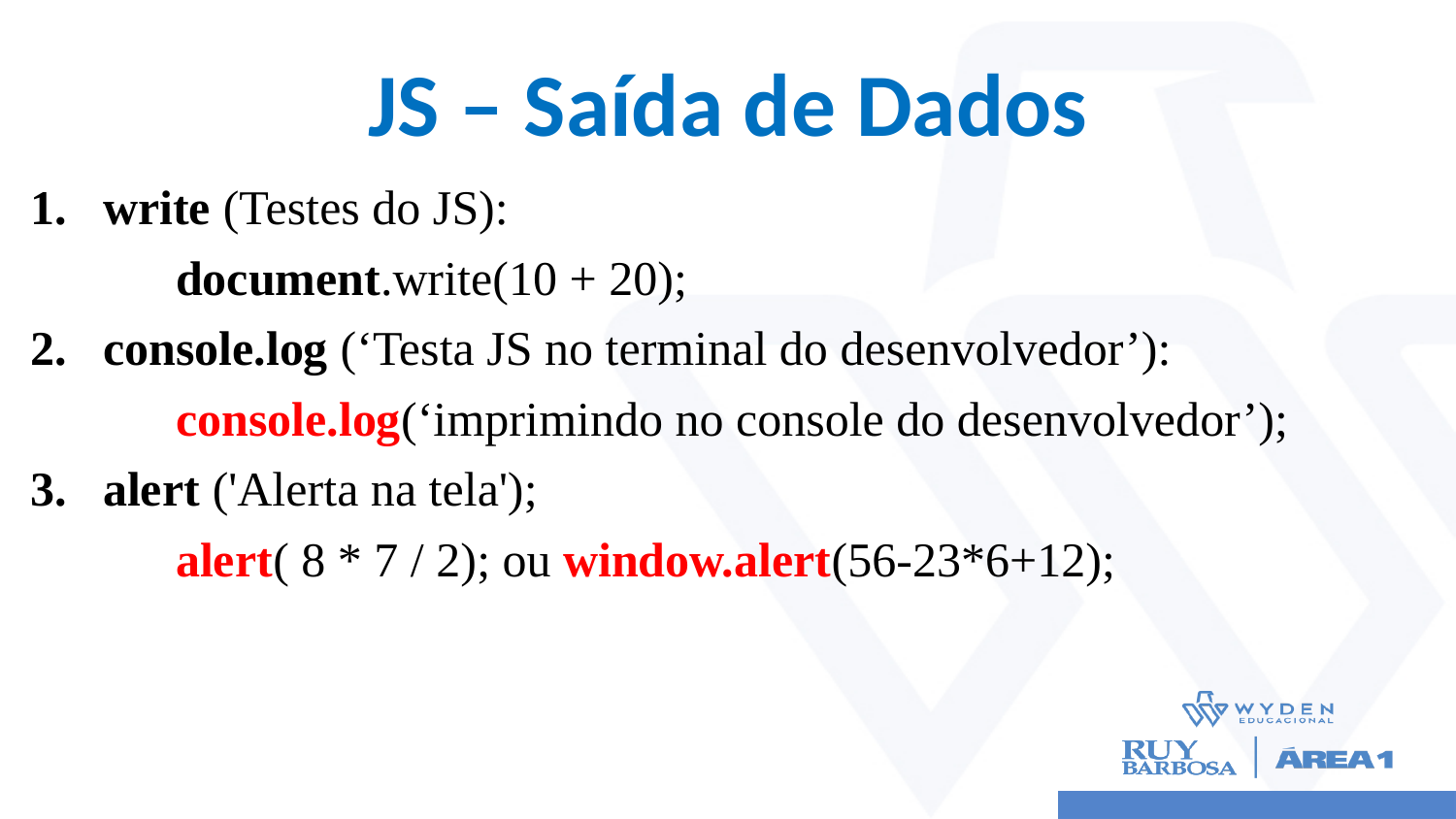

# JS – Saída de Dados
write (Testes do JS):
	document.write(10 + 20);
console.log (‘Testa JS no terminal do desenvolvedor’):
	console.log(‘imprimindo no console do desenvolvedor’);
alert ('Alerta na tela');
	alert( 8 * 7 / 2); ou window.alert(56-23*6+12);